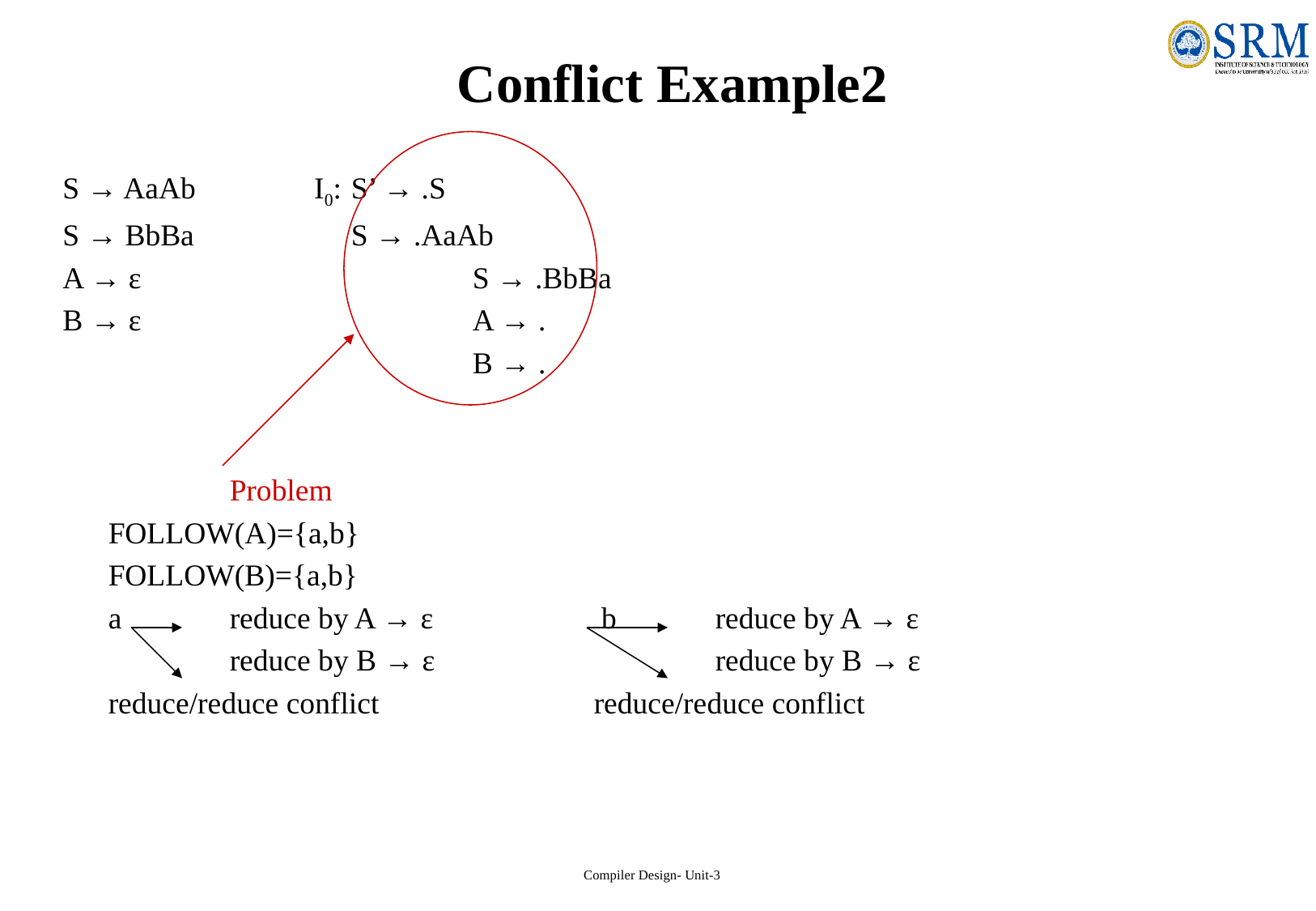

# Conflict Example2

S → AaAb	           I0:	S’ → .S
S → BbBa		S → .AaAb
A → ε			S → .BbBa
B → ε 			A → .
				B → .

		Problem
	FOLLOW(A)={a,b}
	FOLLOW(B)={a,b}
	a	reduce by A → ε		 b	reduce by A → ε
		reduce by B → ε			reduce by B → ε
	reduce/reduce conflict		reduce/reduce conflict
Compiler Design- Unit-3